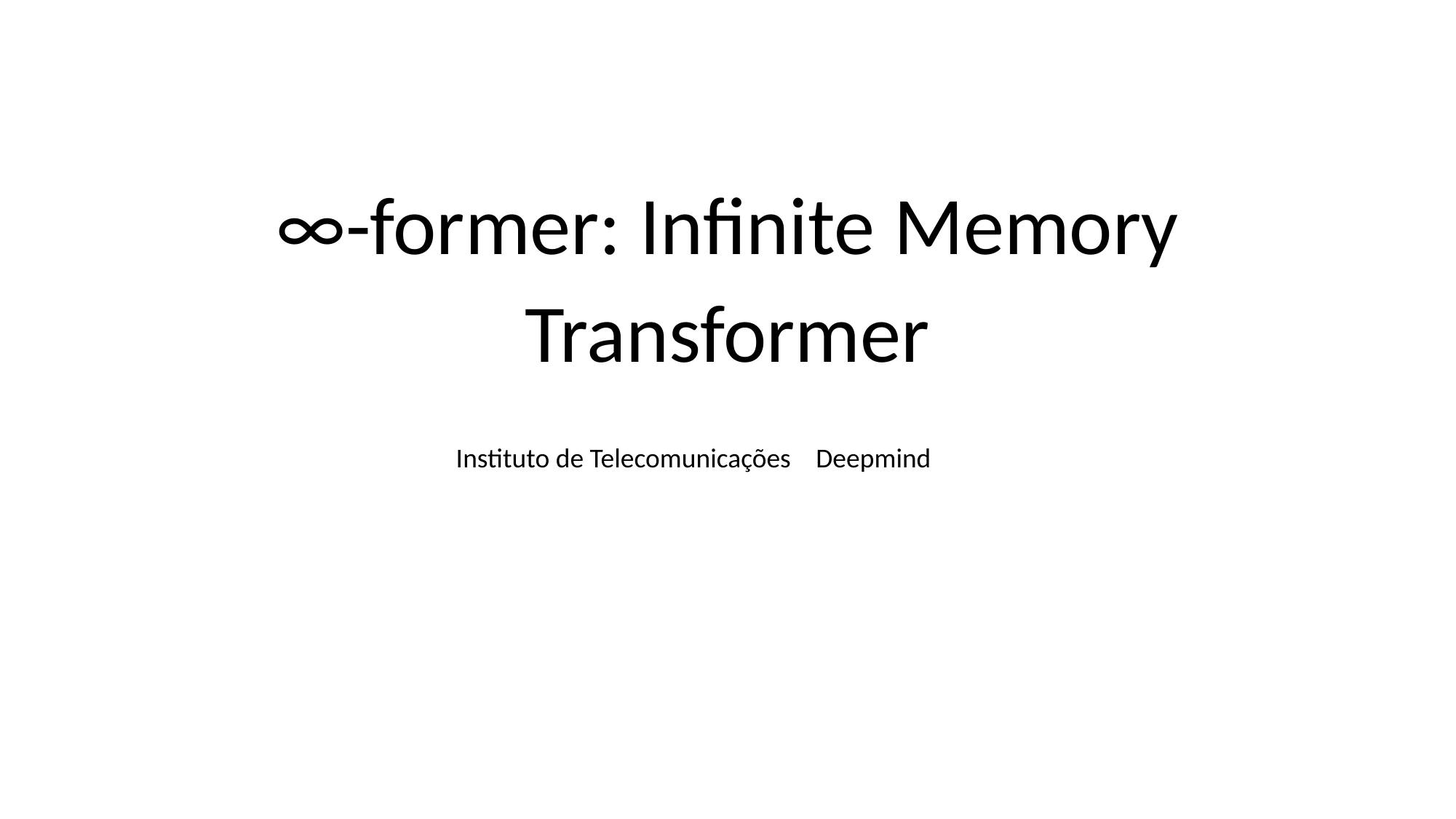

# ∞-former: Infinite Memory Transformer
Instituto de Telecomunicações    Deepmind